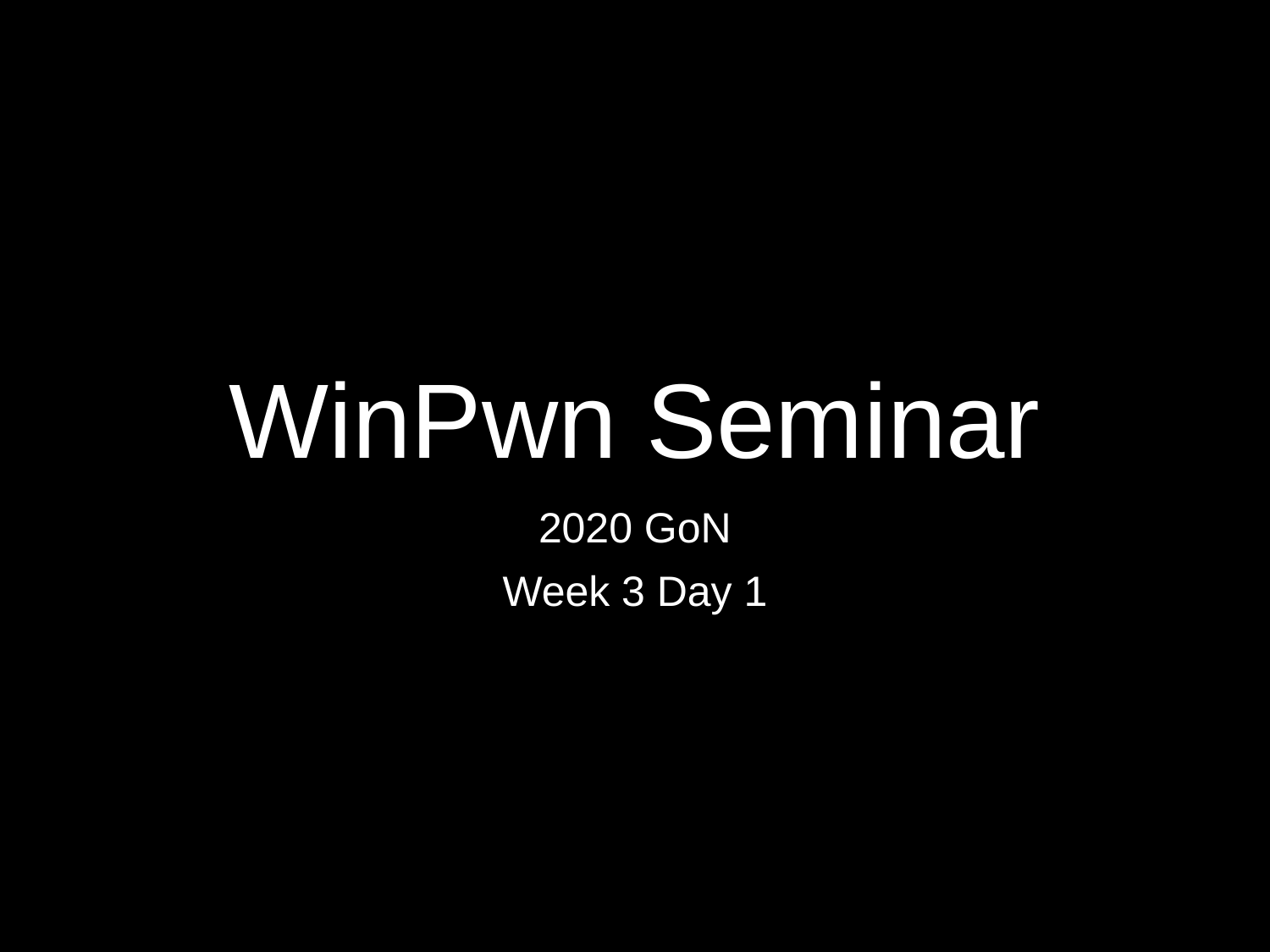

# WinPwn Seminar
2020 GoN
Week 3 Day 1